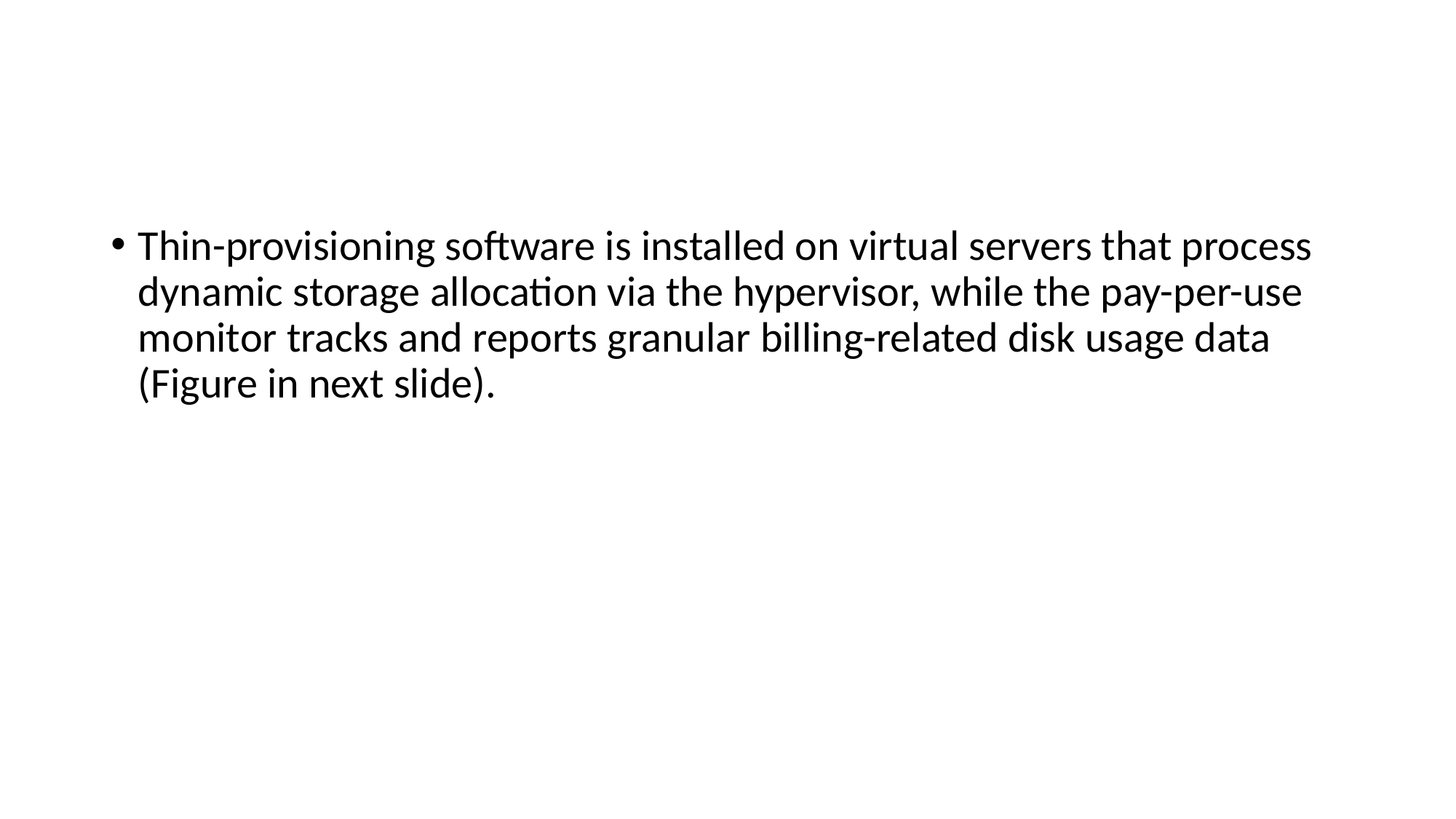

#
Thin-provisioning software is installed on virtual servers that process dynamic storage allocation via the hypervisor, while the pay-per-use monitor tracks and reports granular billing-related disk usage data (Figure in next slide).